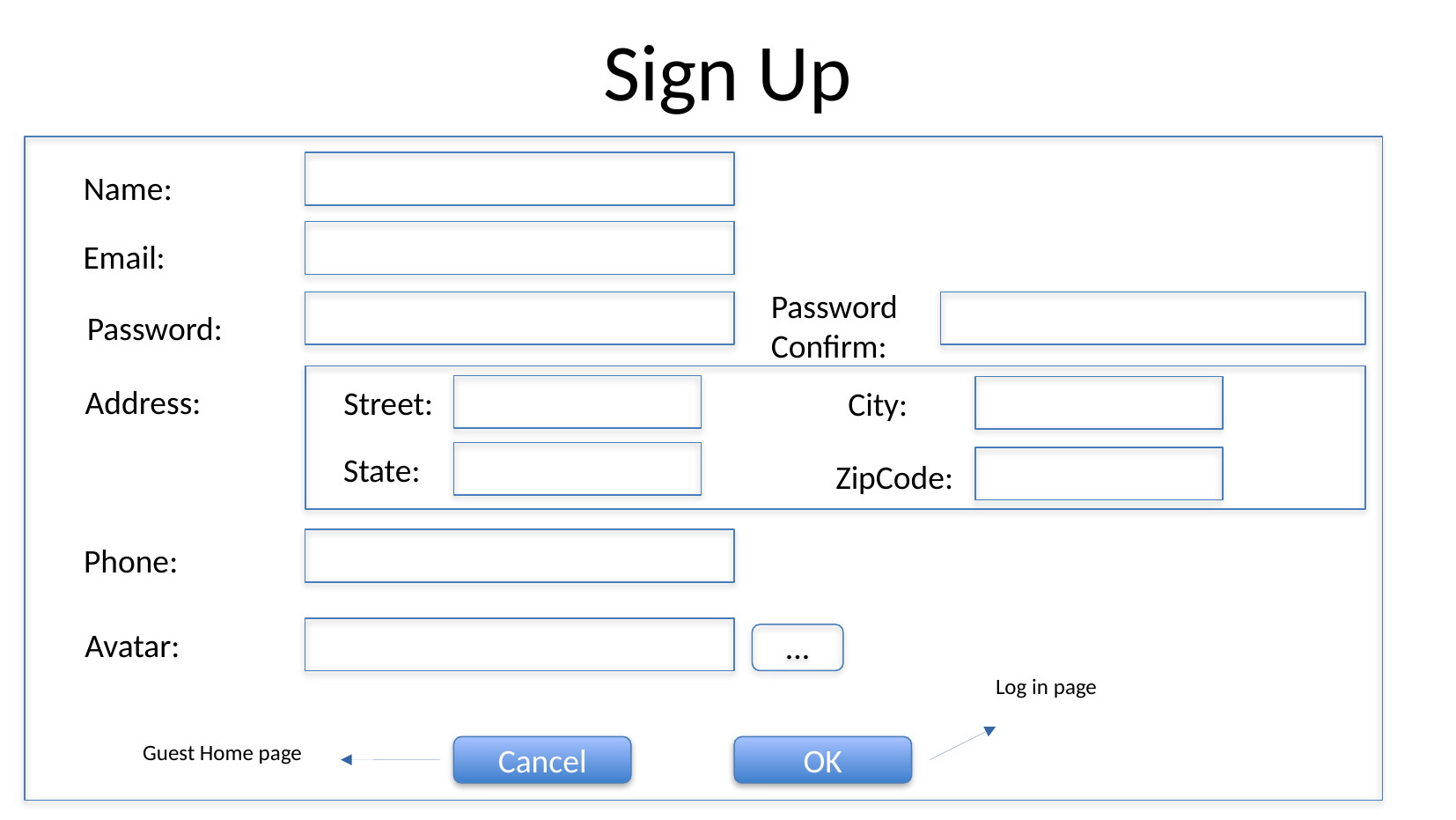

# Sign Up

Name:

Email:
Password
Confirm:

Password:

Address:

Street:

City:

State:

ZipCode:

Phone:
Avatar:

...
Log in page
Guest Home page

Cancel
OK